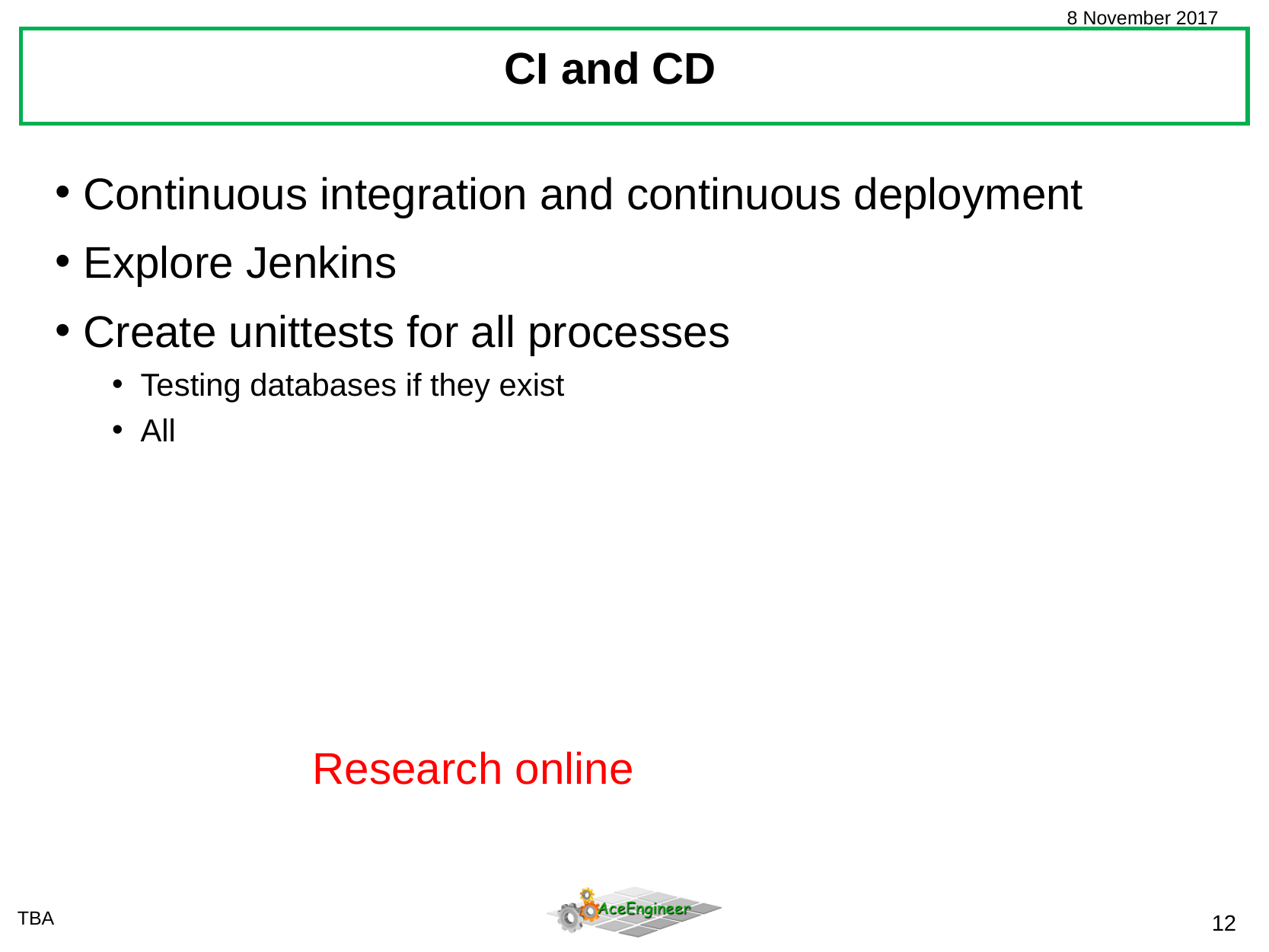

CI and CD
Continuous integration and continuous deployment
Explore Jenkins
Create unittests for all processes
Testing databases if they exist
All

Research online